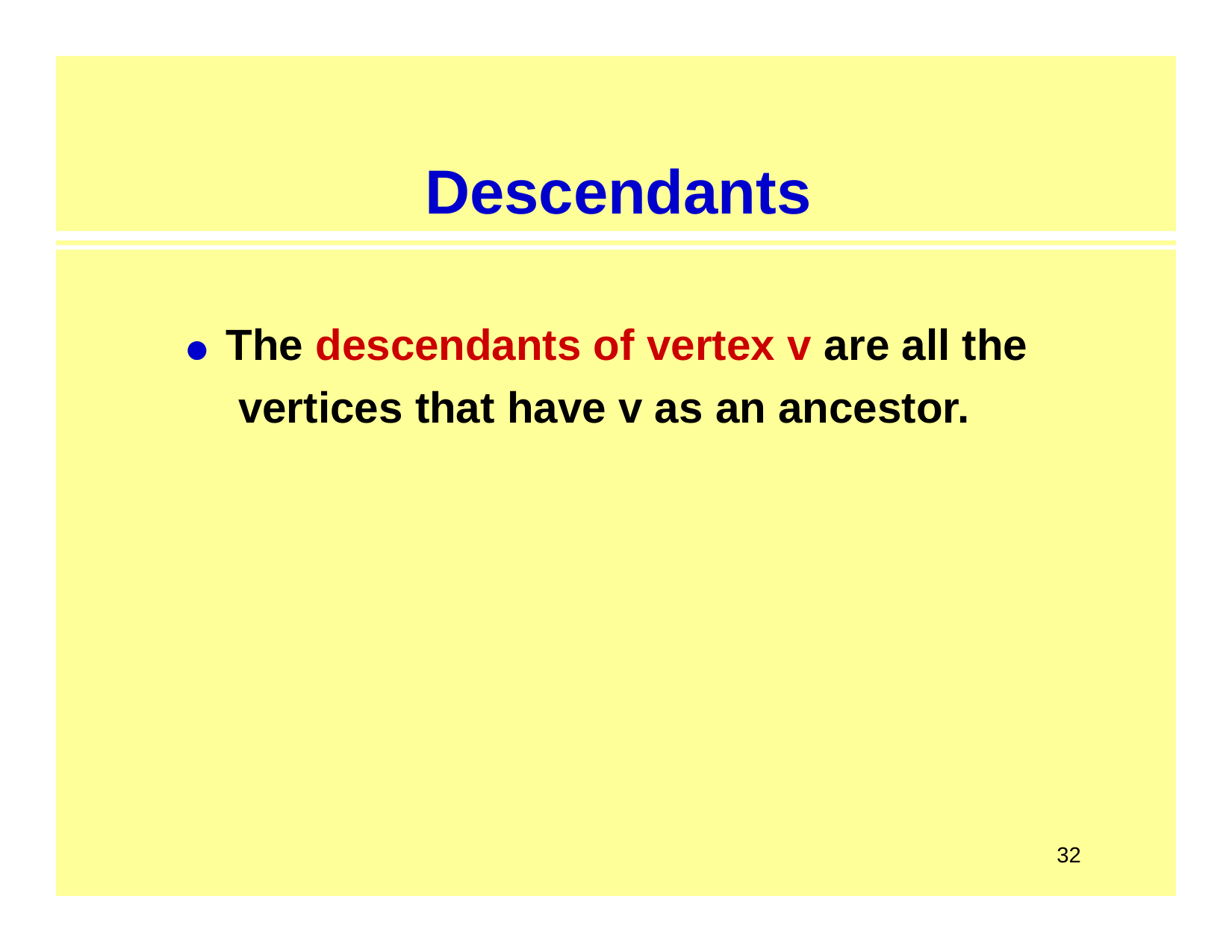

# Descendants
The descendants of vertex v are all the  vertices that have v as an ancestor.
32